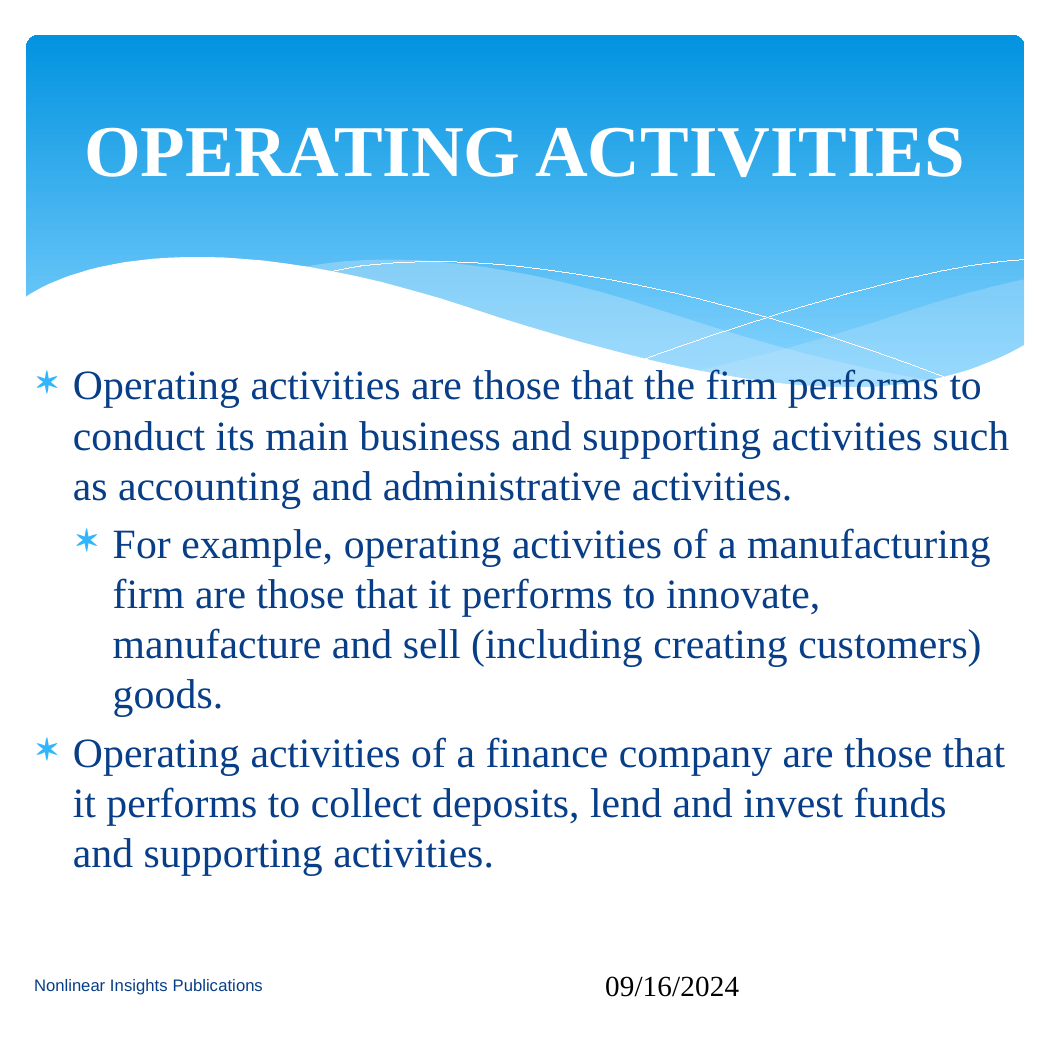

OPERATING ACTIVITIES
# Operating activities are those that the firm performs to conduct its main business and supporting activities such as accounting and administrative activities.
For example, operating activities of a manufacturing firm are those that it performs to innovate, manufacture and sell (including creating customers) goods.
Operating activities of a finance company are those that it performs to collect deposits, lend and invest funds and supporting activities.
Nonlinear Insights Publications
09/16/2024